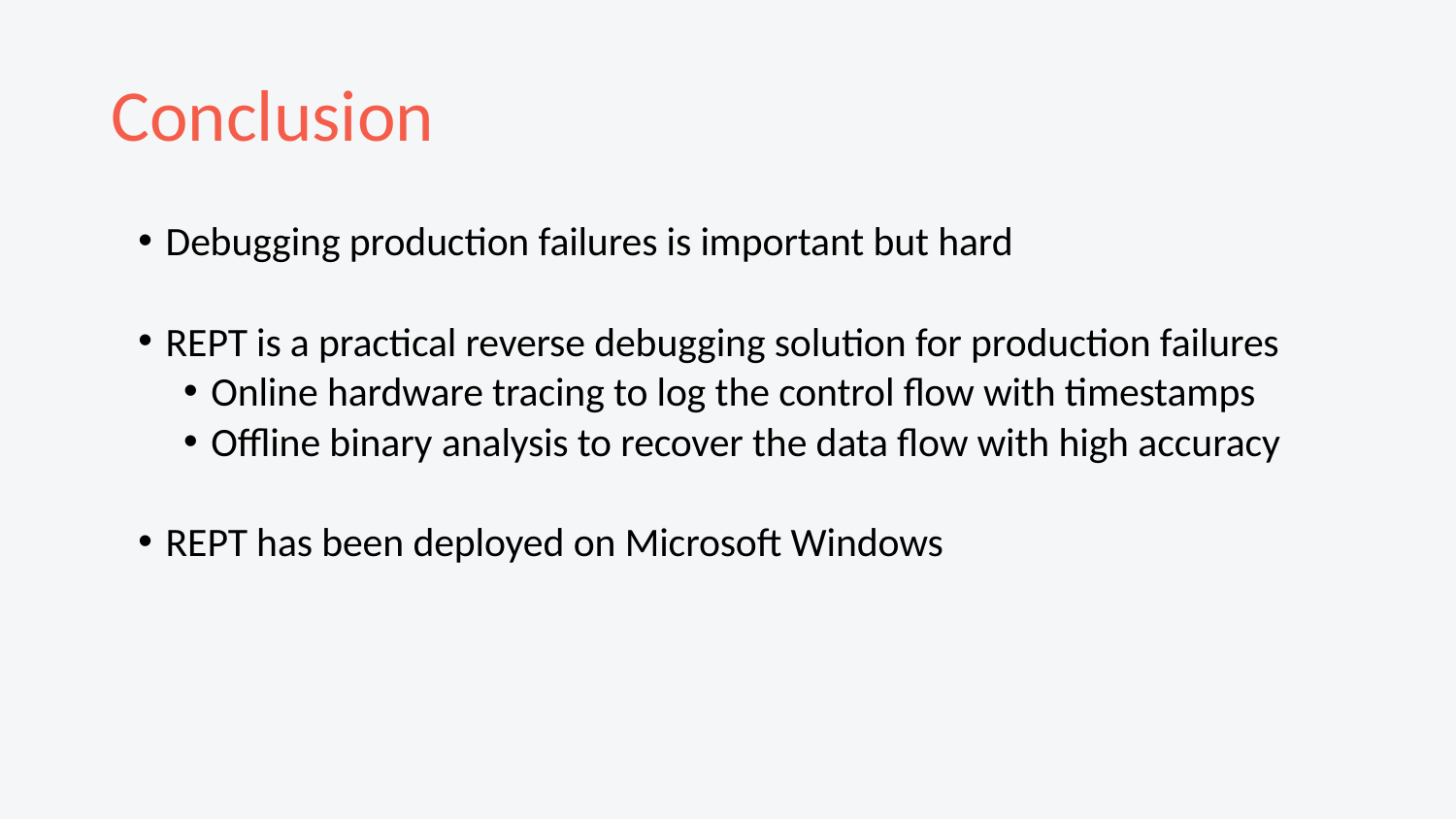

# Conclusion
Debugging production failures is important but hard

REPT is a practical reverse debugging solution for production failures
Online hardware tracing to log the control flow with timestamps
Offline binary analysis to recover the data flow with high accuracy

REPT has been deployed on Microsoft Windows